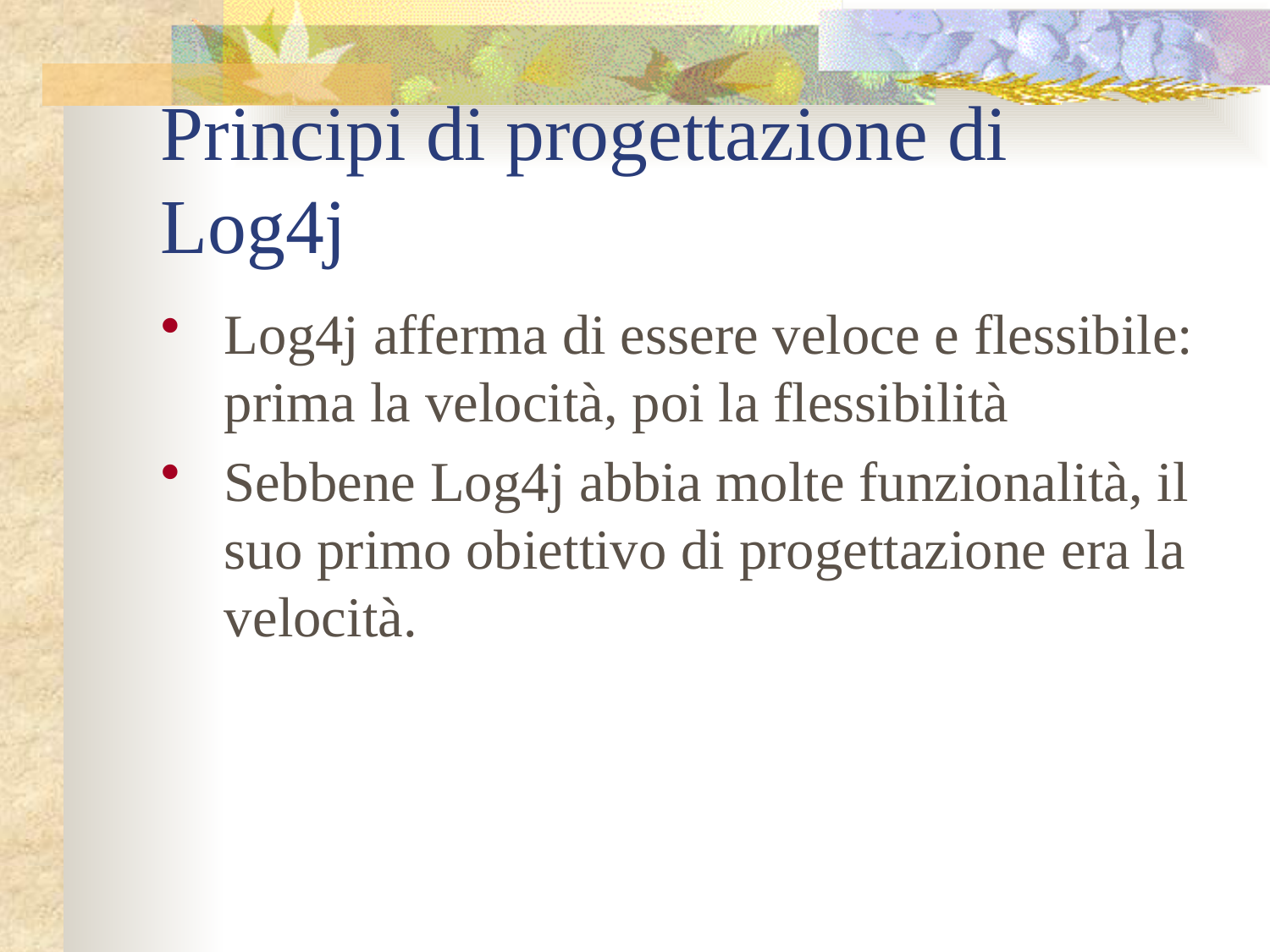

# Principi di progettazione di Log4j
Log4j afferma di essere veloce e flessibile: prima la velocità, poi la flessibilità
Sebbene Log4j abbia molte funzionalità, il suo primo obiettivo di progettazione era la velocità.